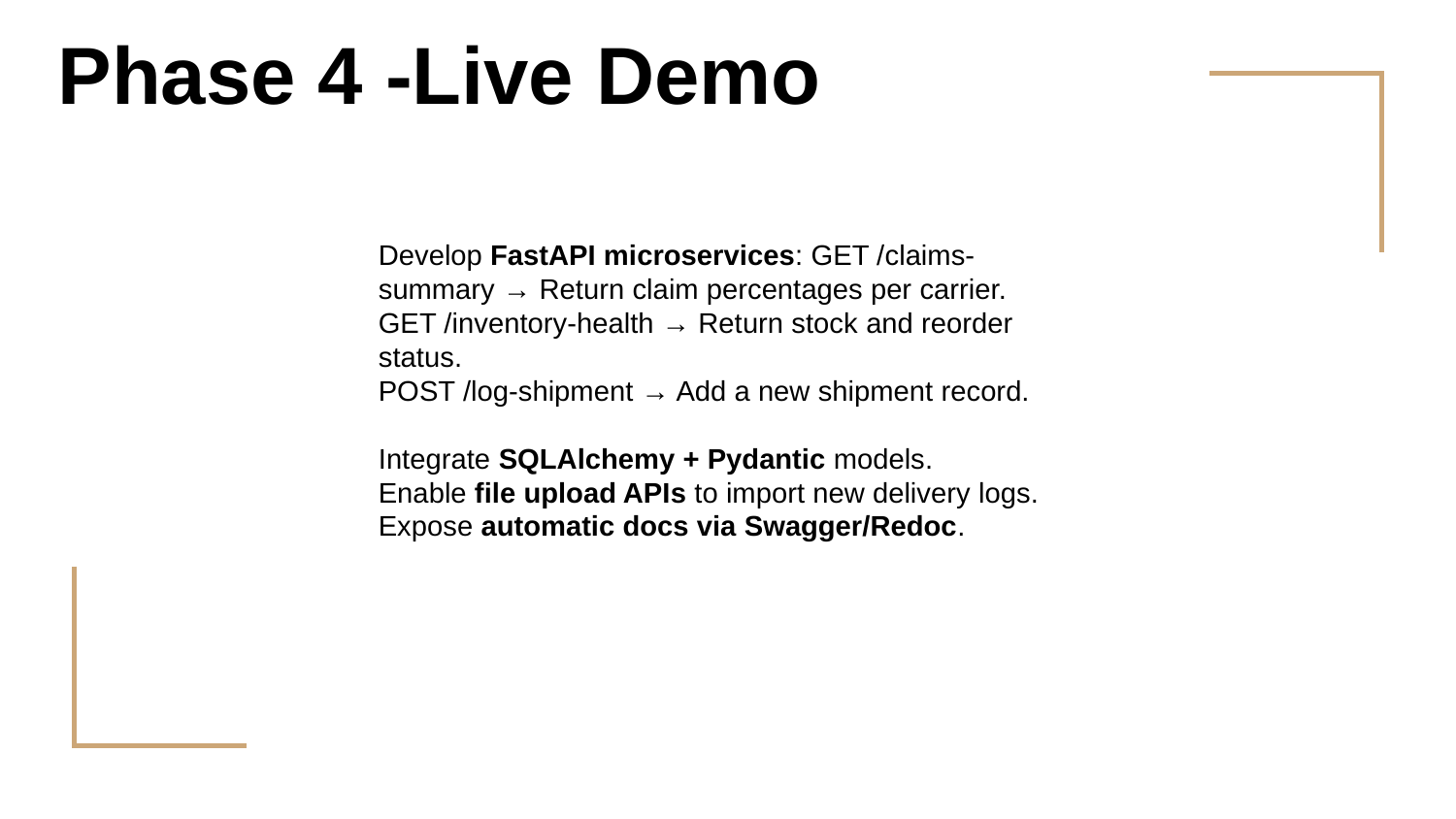

Phase 4 -Live Demo

Develop FastAPI microservices: GET /claims-summary → Return claim percentages per carrier.
GET /inventory-health → Return stock and reorder status.
POST /log-shipment → Add a new shipment record.

Integrate SQLAlchemy + Pydantic models.
Enable file upload APIs to import new delivery logs.
Expose automatic docs via Swagger/Redoc.